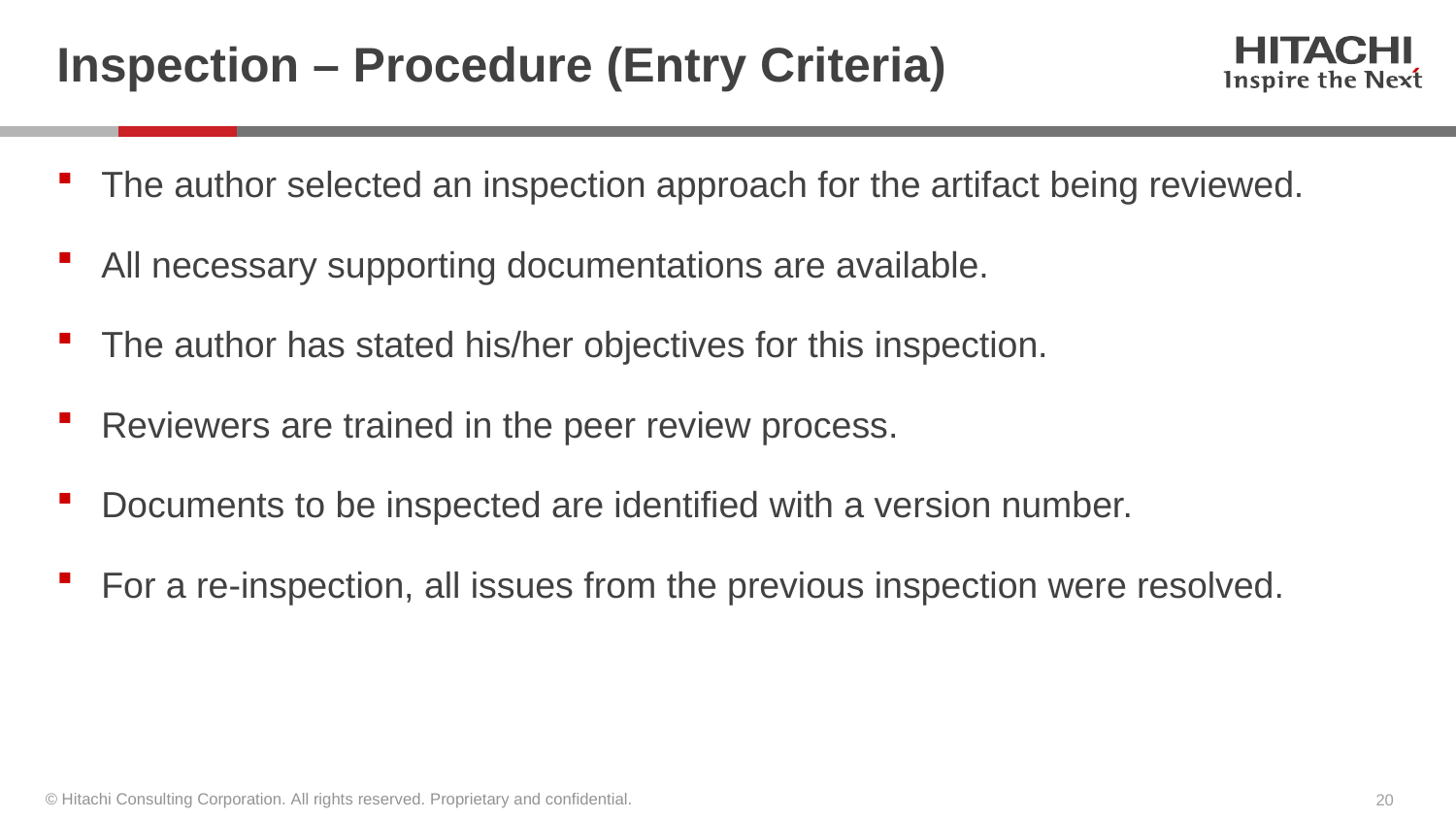

# Inspection – Procedure (Entry Criteria)
The author selected an inspection approach for the artifact being reviewed.
All necessary supporting documentations are available.
The author has stated his/her objectives for this inspection.
Reviewers are trained in the peer review process.
Documents to be inspected are identified with a version number.
For a re-inspection, all issues from the previous inspection were resolved.